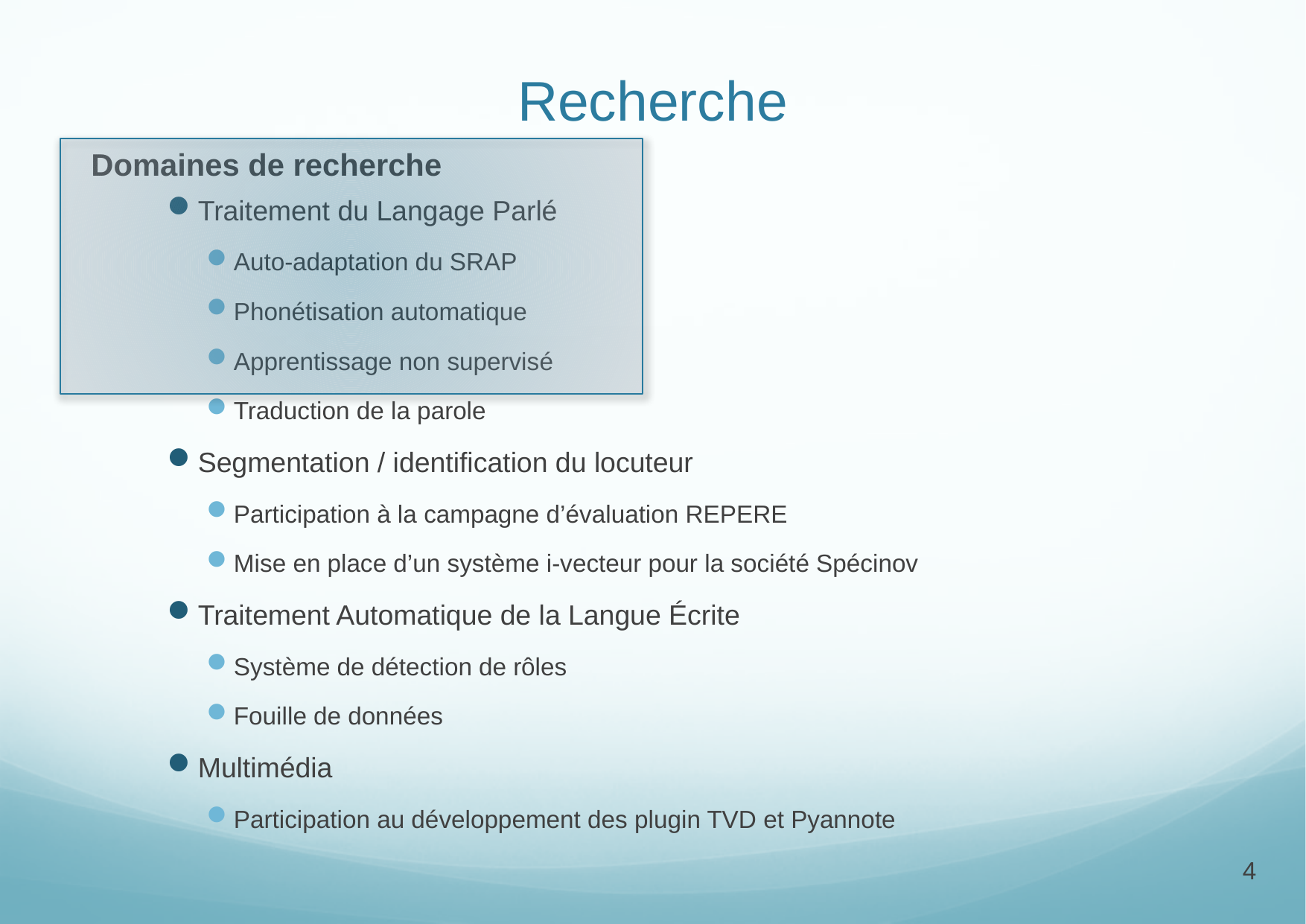

Recherche
Domaines de recherche
Traitement du Langage Parlé
Auto-adaptation du SRAP
Phonétisation automatique
Apprentissage non supervisé
Traduction de la parole
Segmentation / identification du locuteur
Participation à la campagne d’évaluation REPERE
Mise en place d’un système i-vecteur pour la société Spécinov
Traitement Automatique de la Langue Écrite
Système de détection de rôles
Fouille de données
Multimédia
Participation au développement des plugin TVD et Pyannote

4